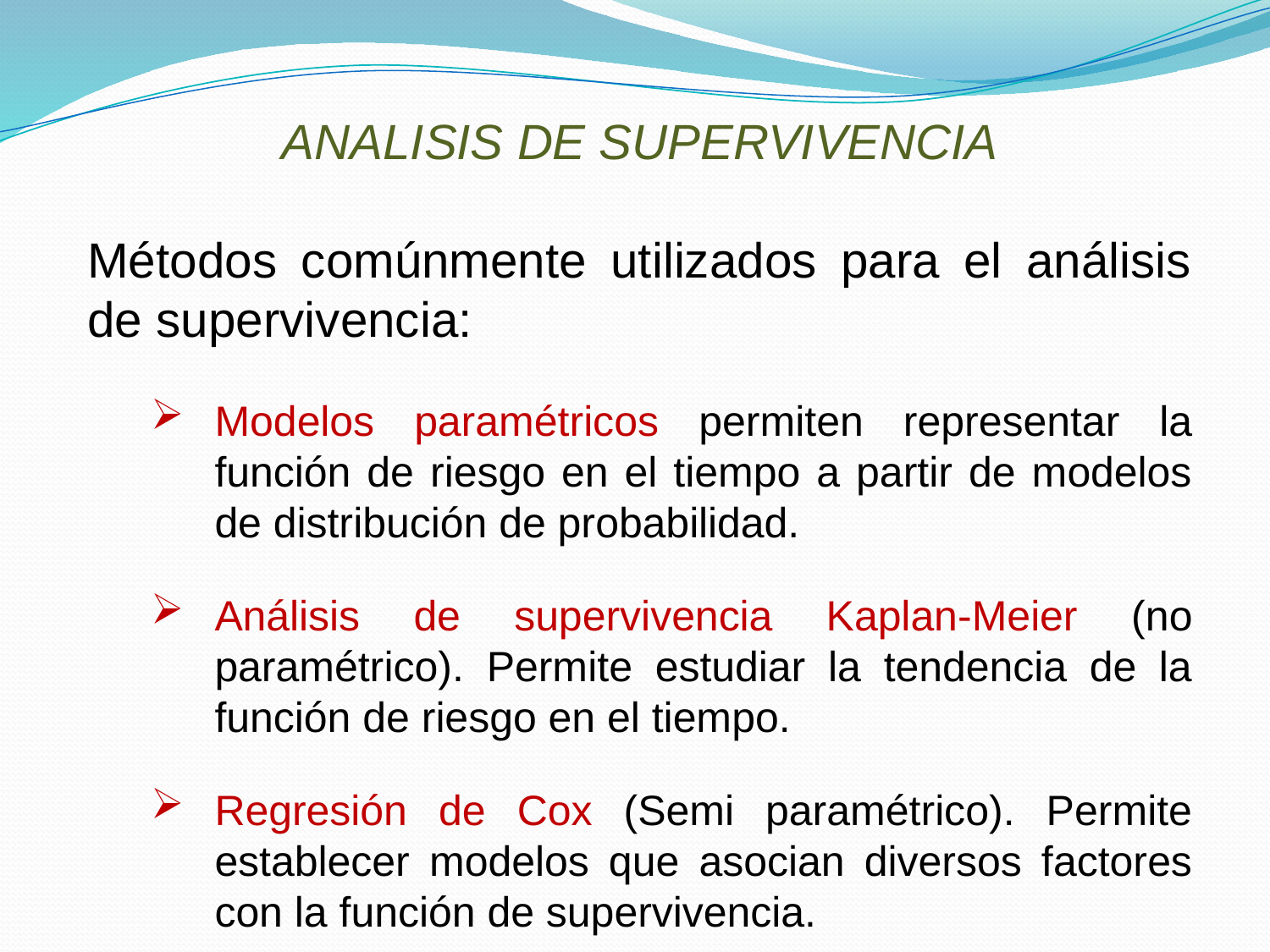

ANALISIS DE SUPERVIVENCIA

Métodos comúnmente utilizados para el análisis de supervivencia:

Modelos paramétricos permiten representar la función de riesgo en el tiempo a partir de modelos de distribución de probabilidad.
Análisis de supervivencia Kaplan-Meier (no paramétrico). Permite estudiar la tendencia de la función de riesgo en el tiempo.
Regresión de Cox (Semi paramétrico). Permite establecer modelos que asocian diversos factores con la función de supervivencia.